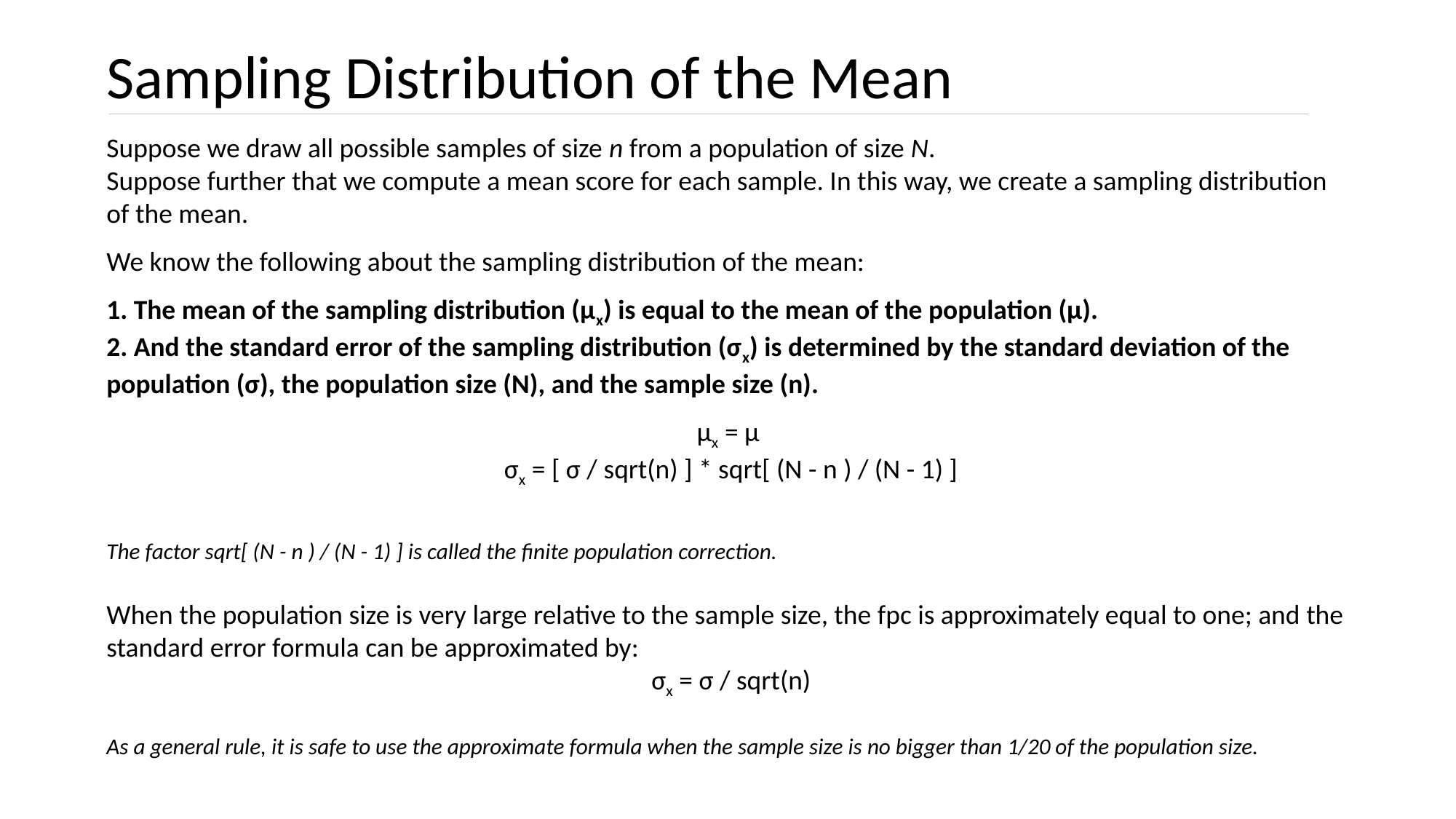

# Sampling Distribution of the Mean
Suppose we draw all possible samples of size n from a population of size N.
Suppose further that we compute a mean score for each sample. In this way, we create a sampling distribution of the mean.
We know the following about the sampling distribution of the mean:
1. The mean of the sampling distribution (μx) is equal to the mean of the population (μ).
2. And the standard error of the sampling distribution (σx) is determined by the standard deviation of the population (σ), the population size (N), and the sample size (n).
μx = μ
σx = [ σ / sqrt(n) ] * sqrt[ (N - n ) / (N - 1) ]

The factor sqrt[ (N - n ) / (N - 1) ] is called the finite population correction.

When the population size is very large relative to the sample size, the fpc is approximately equal to one; and the standard error formula can be approximated by:
σx = σ / sqrt(n)

As a general rule, it is safe to use the approximate formula when the sample size is no bigger than 1/20 of the population size.